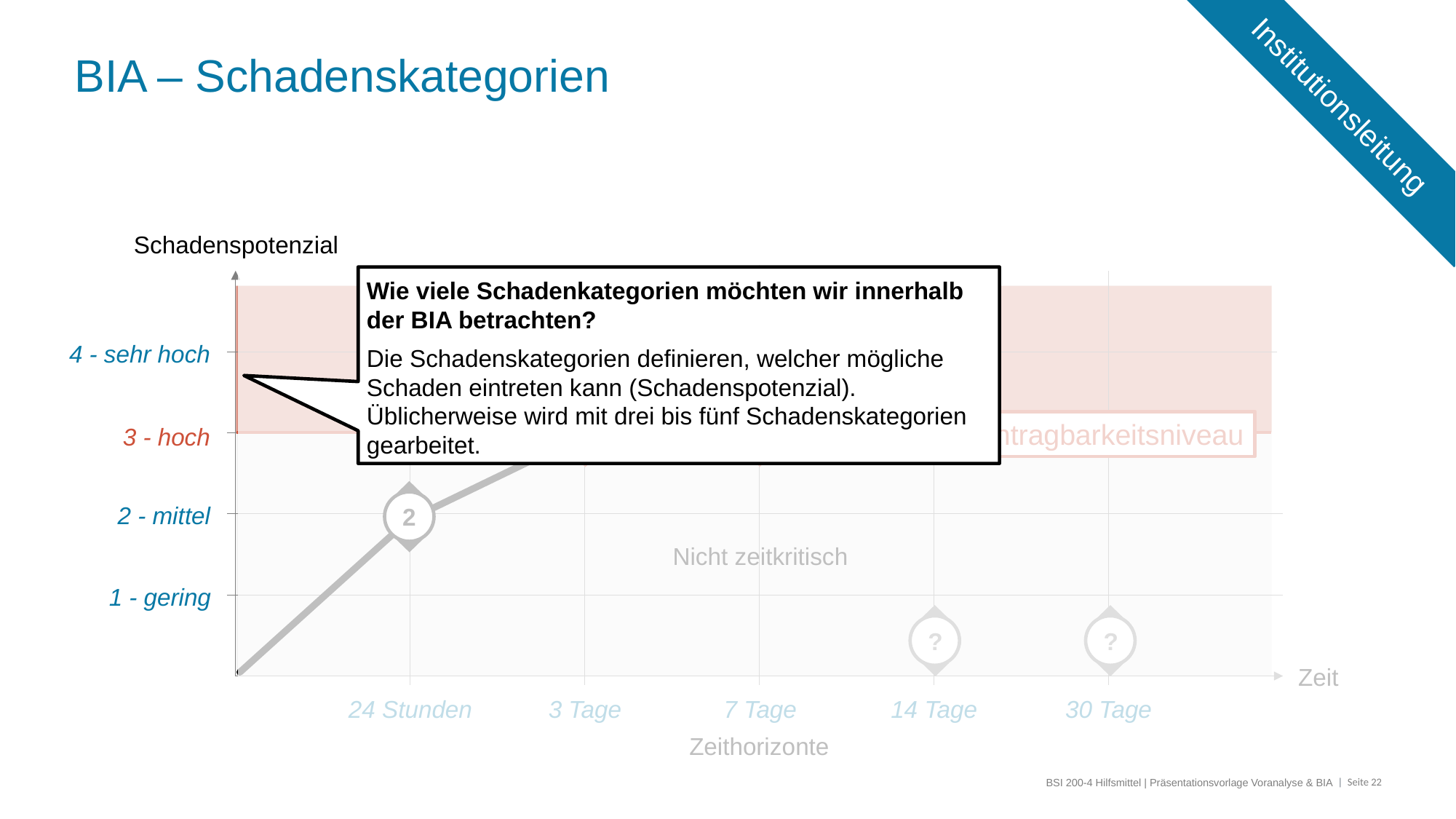

# BIA – Schadenskategorien
Institutionsleitung

Schadenspotenzial
Wie viele Schadenkategorien möchten wir innerhalb der BIA betrachten?
Die Schadenskategorien definieren, welcher mögliche Schaden eintreten kann (Schadenspotenzial). Üblicherweise wird mit drei bis fünf Schadenskategorien gearbeitet.

Zeitkritisch

3
3
Untragbarkeitsniveau
3 - hoch

2
2 - mittel
Nicht zeitkritisch

1 - gering

?
?
Zeit

24 Stunden
3 Tage
7 Tage
14 Tage
30 Tage
Zeithorizonte
4 - sehr hoch
BSI 200-4 Hilfsmittel | Präsentationsvorlage Voranalyse & BIA